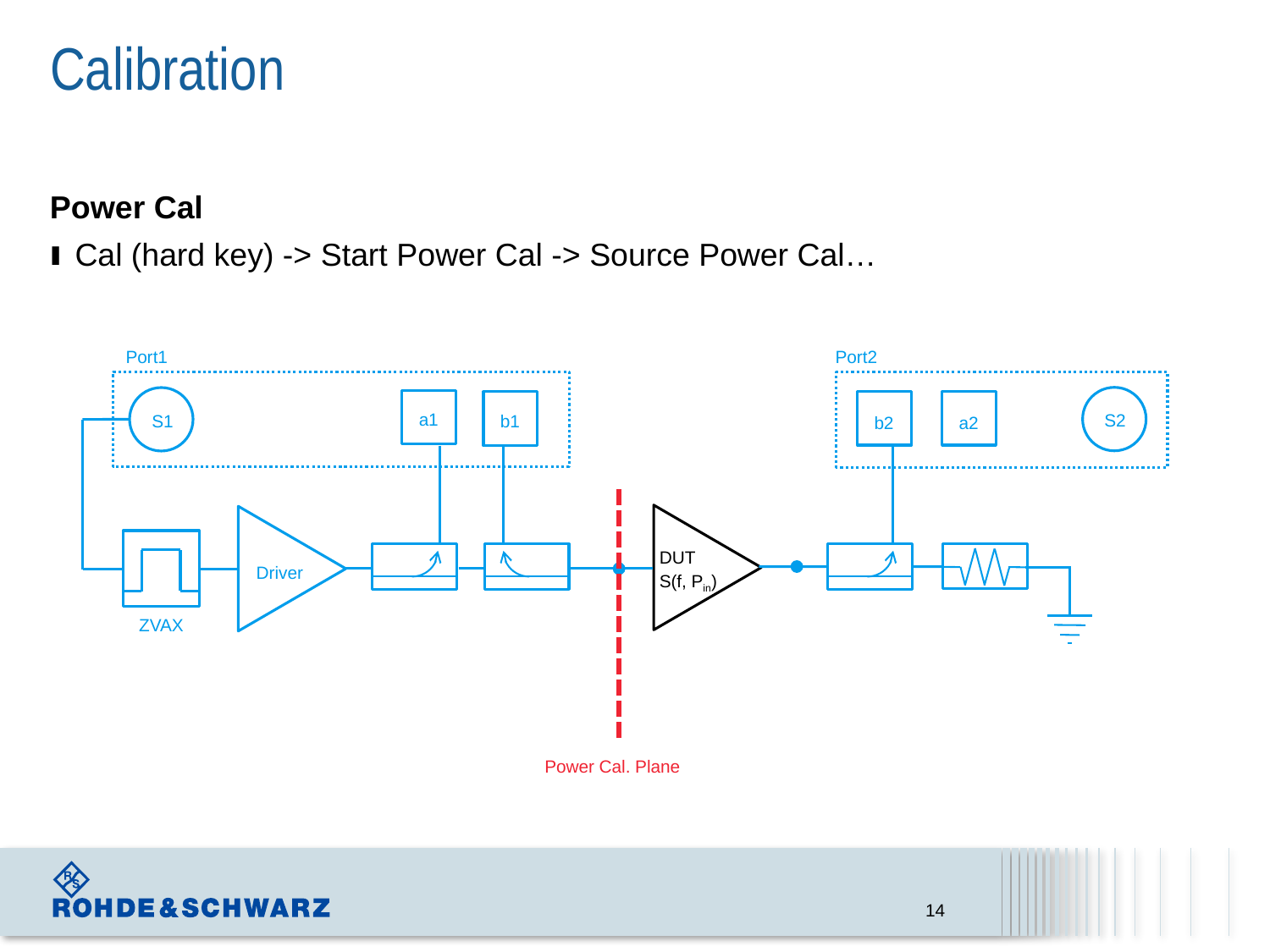

# Calibration
Power Cal
Cal (hard key) -> Start Power Cal -> Source Power Cal…
Port1

Port2

S2

a2

b2

S1

a1

b1

DUT
S(f, Pin)

Driver

ZVAX
Power Cal. Plane

14